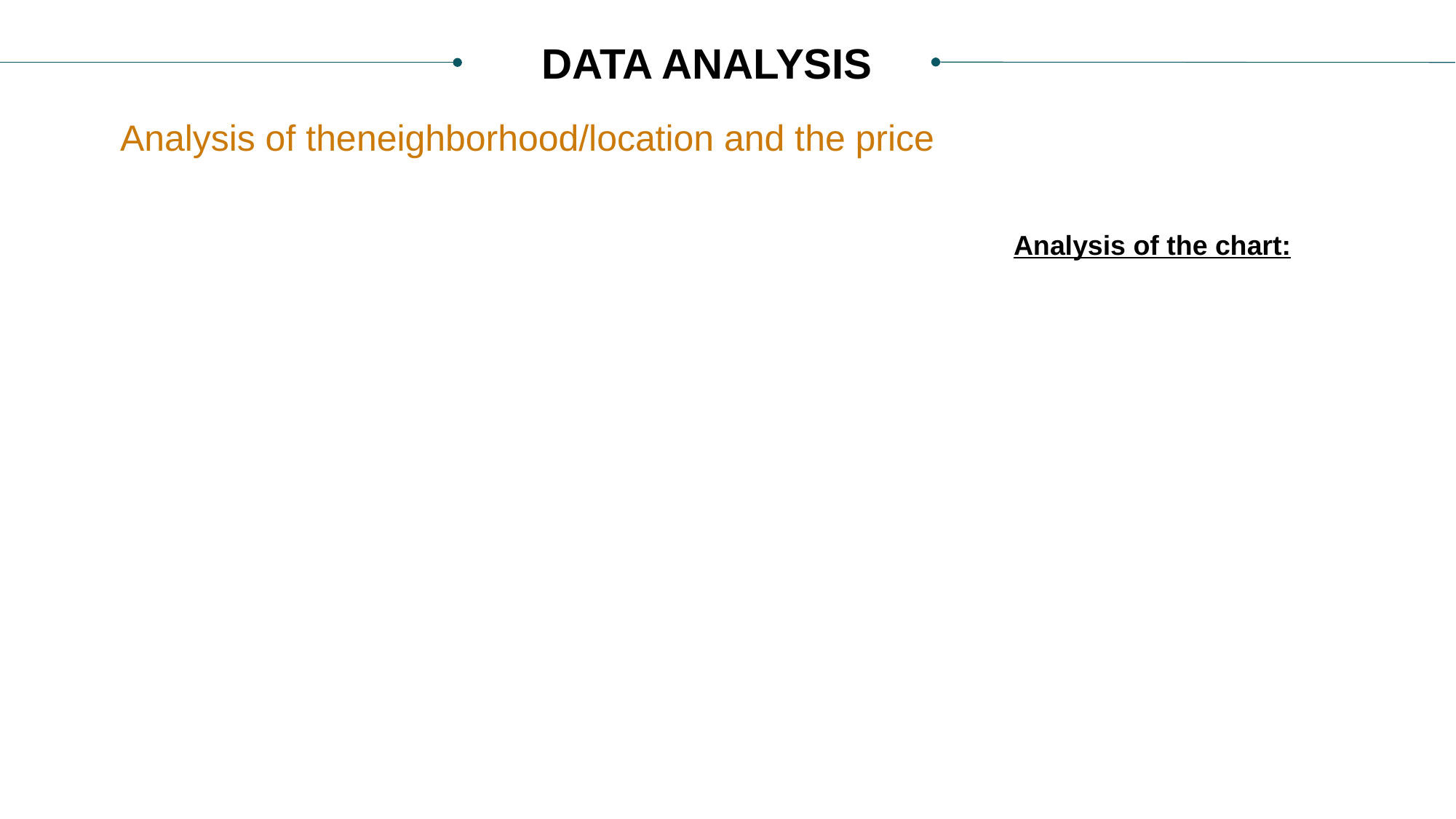

DATA ANALYSIS
Analysis of theneighborhood/location and the price
Analysis of the chart: